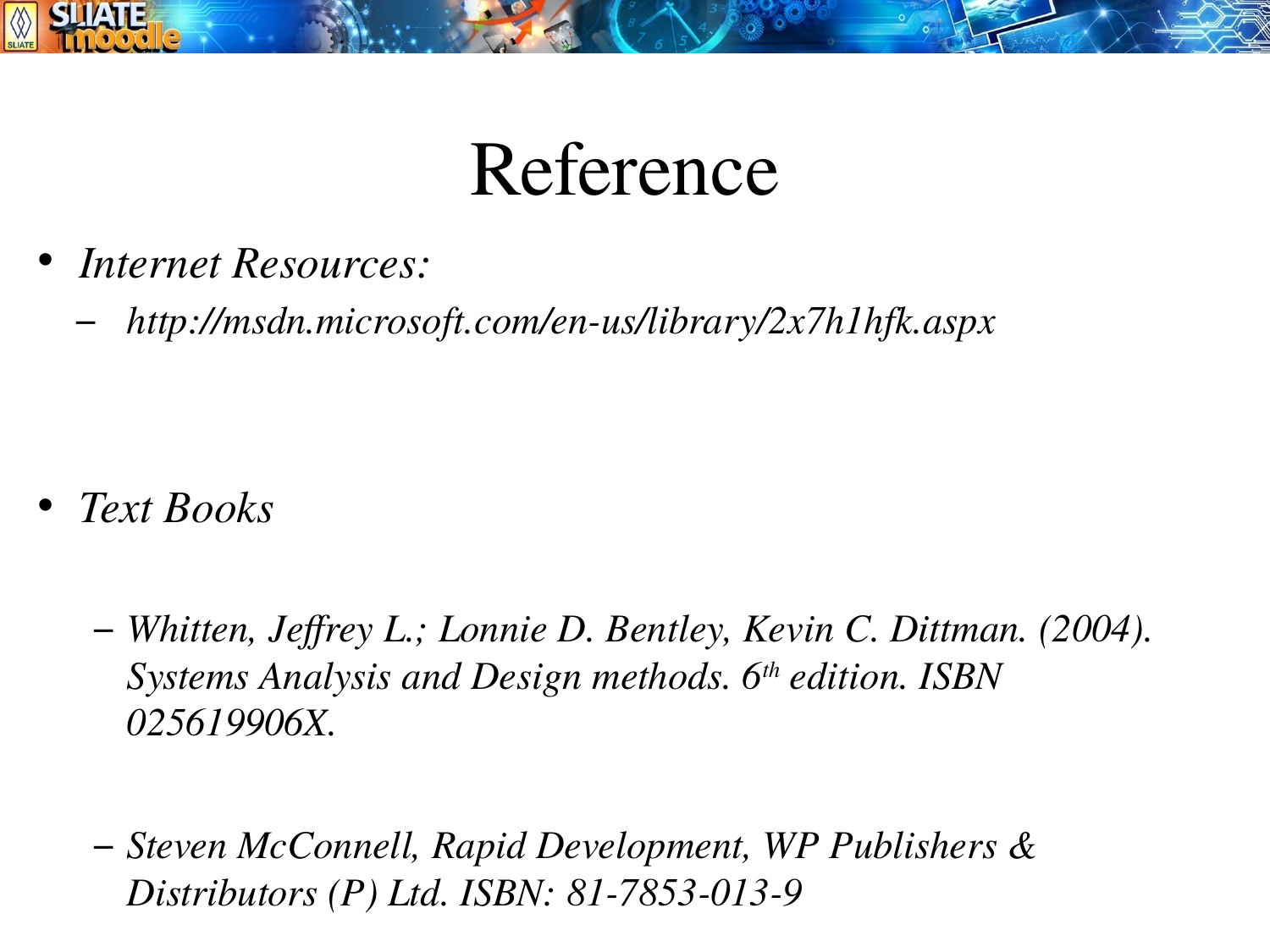

# Reference
Internet Resources:
http://msdn.microsoft.com/en-us/library/2x7h1hfk.aspx

Text Books

Whitten, Jeffrey L.; Lonnie D. Bentley, Kevin C. Dittman. (2004). Systems Analysis and Design methods. 6th edition. ISBN 025619906X.

Steven McConnell, Rapid Development, WP Publishers & Distributors (P) Ltd. ISBN: 81-7853-013-9